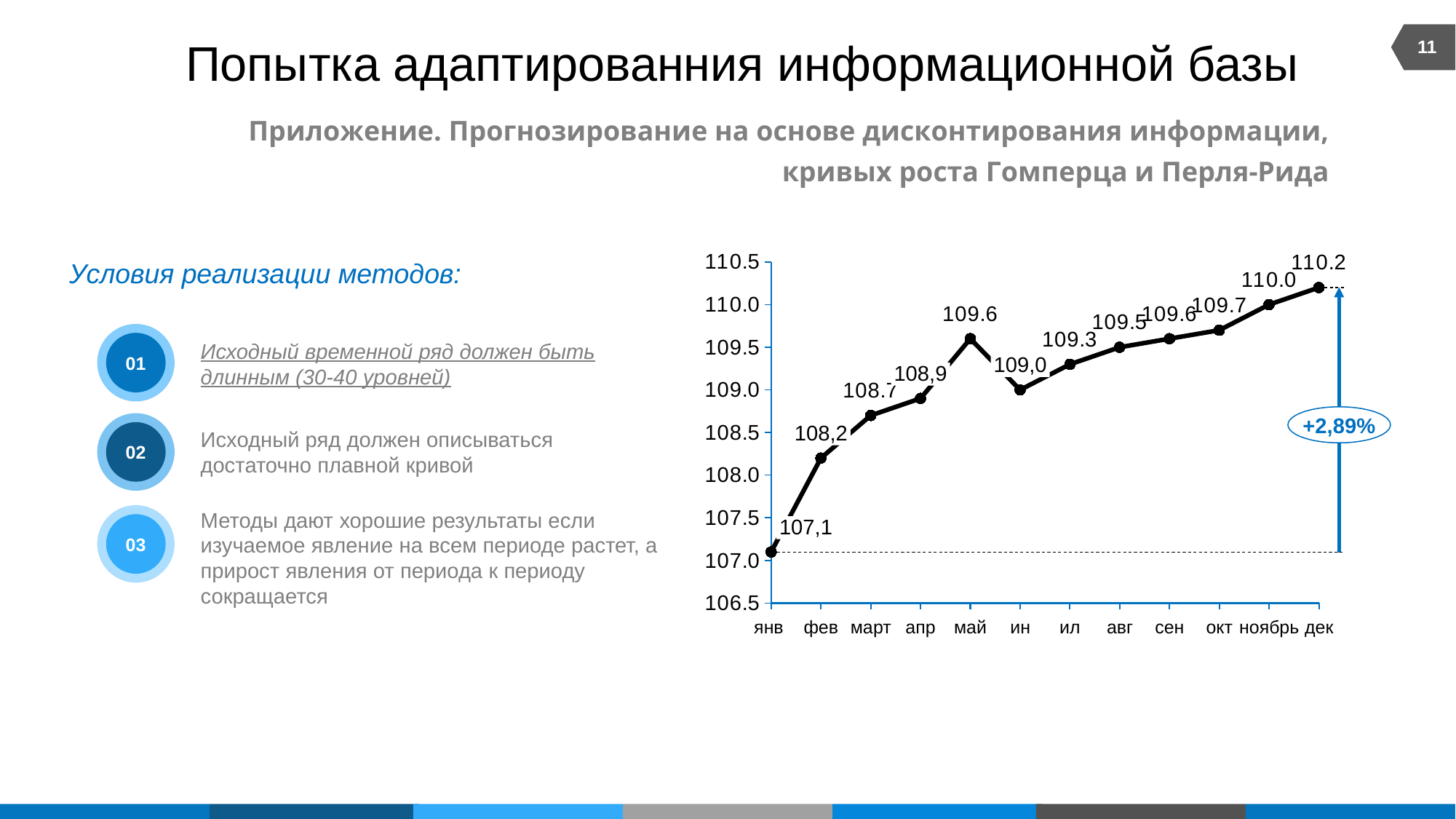

11
Попытка адаптированния информационной базы
Приложение. Прогнозирование на основе дисконтирования информации, кривых роста Гомперца и Перля-Рида

### Chart

| Category |  |
|---|---|
Условия реализации методов:

01
Исходный временной ряд должен быть длинным (30-40 уровней)

02
Исходный ряд должен описываться достаточно плавной кривой
Методы дают хорошие результаты если изучаемое явление на всем периоде растет, а прирост явления от периода к периоду сокращается

03
109,0
108,9
+2,89%
108,2
107,1
янв
фев
март
апр
май
ин
ил
авг
сен
окт
ноябрь
дек